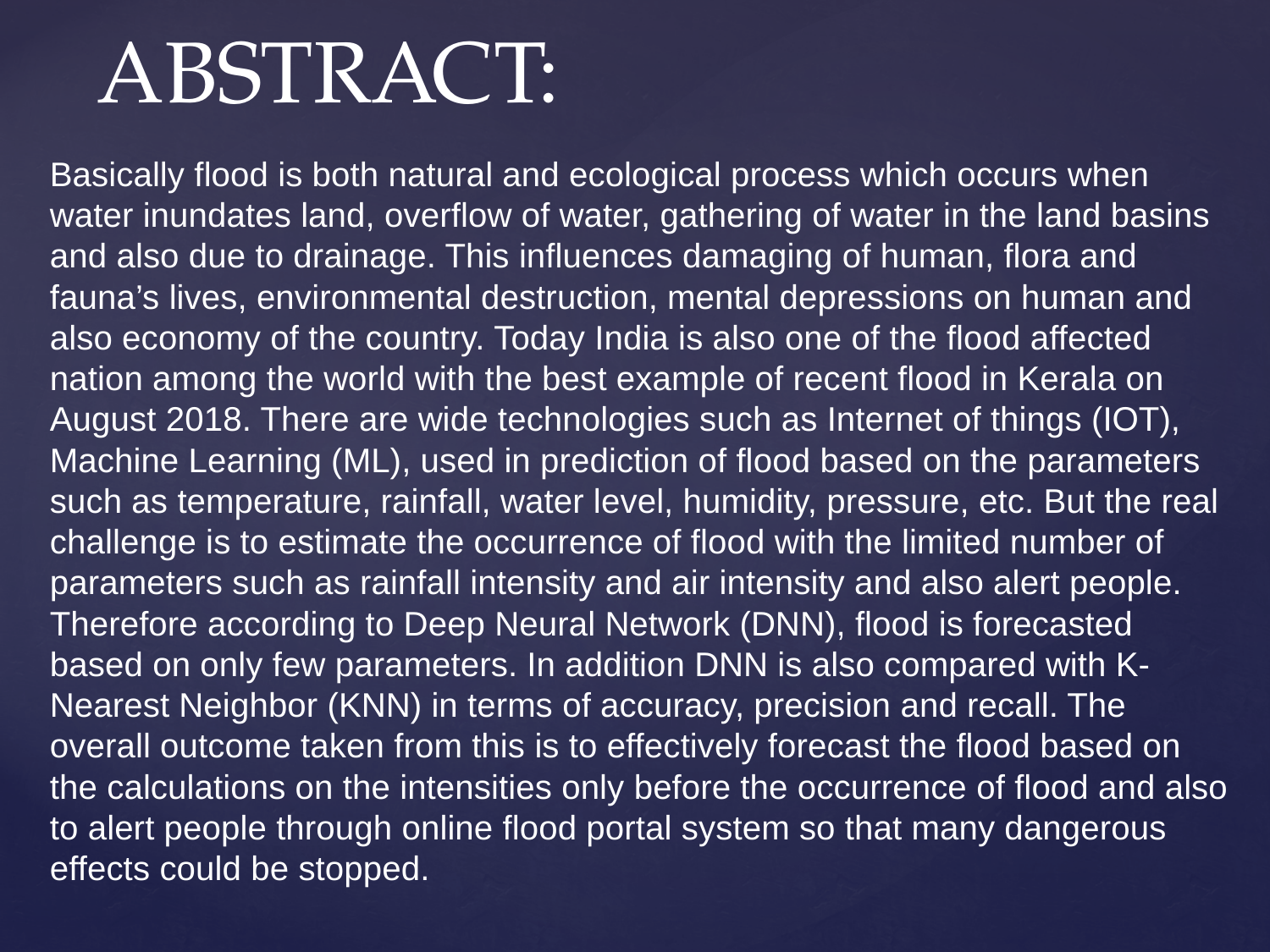

# ABSTRACT:
Basically flood is both natural and ecological process which occurs when water inundates land, overflow of water, gathering of water in the land basins and also due to drainage. This influences damaging of human, flora and fauna’s lives, environmental destruction, mental depressions on human and also economy of the country. Today India is also one of the flood affected nation among the world with the best example of recent flood in Kerala on August 2018. There are wide technologies such as Internet of things (IOT), Machine Learning (ML), used in prediction of flood based on the parameters such as temperature, rainfall, water level, humidity, pressure, etc. But the real challenge is to estimate the occurrence of flood with the limited number of parameters such as rainfall intensity and air intensity and also alert people. Therefore according to Deep Neural Network (DNN), flood is forecasted based on only few parameters. In addition DNN is also compared with K-Nearest Neighbor (KNN) in terms of accuracy, precision and recall. The overall outcome taken from this is to effectively forecast the flood based on the calculations on the intensities only before the occurrence of flood and also to alert people through online flood portal system so that many dangerous effects could be stopped.